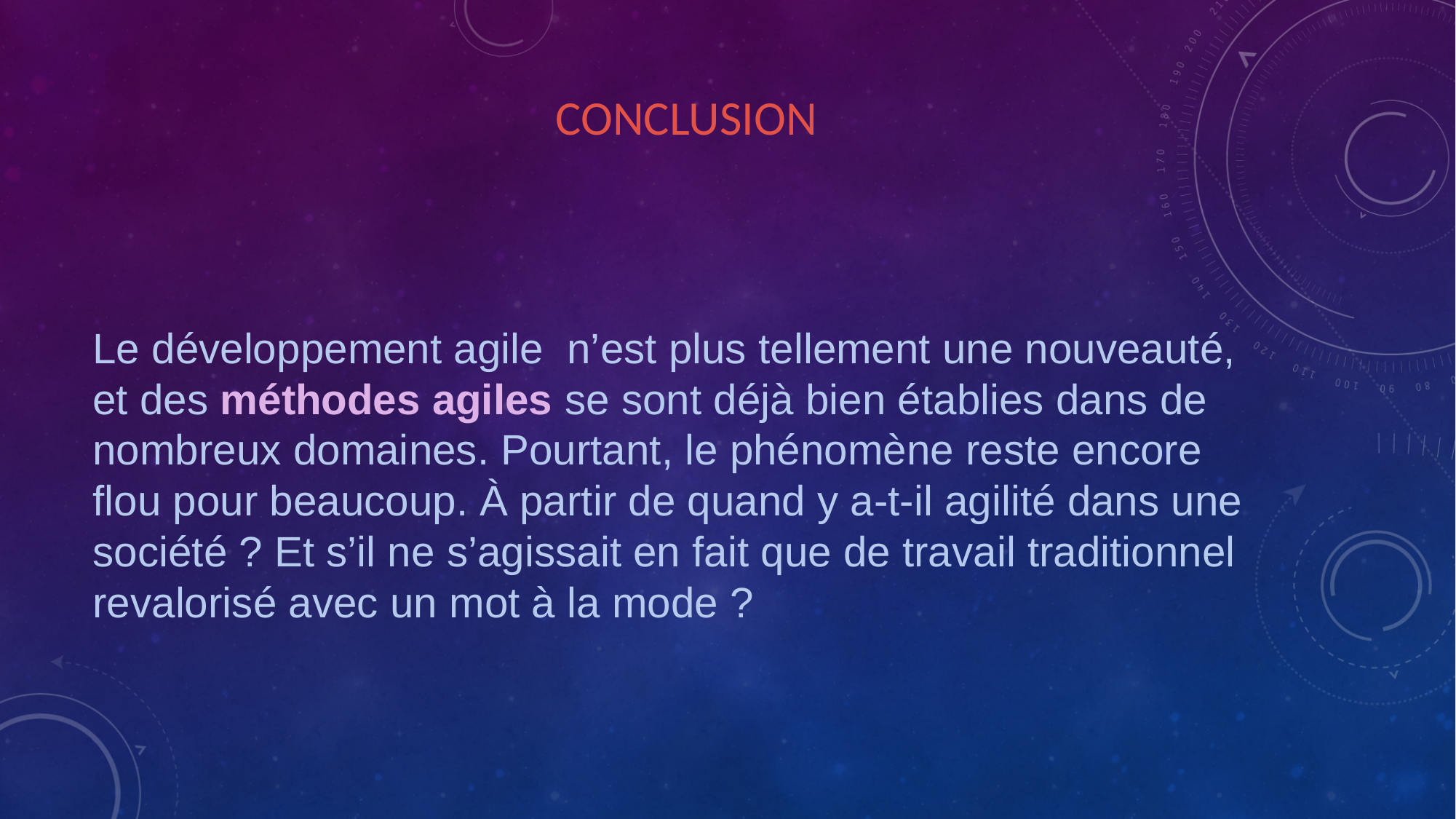

# Conclusion
Le développement agile  n’est plus tellement une nouveauté, et des méthodes agiles se sont déjà bien établies dans de nombreux domaines. Pourtant, le phénomène reste encore flou pour beaucoup. À partir de quand y a-t-il agilité dans une société ? Et s’il ne s’agissait en fait que de travail traditionnel revalorisé avec un mot à la mode ?